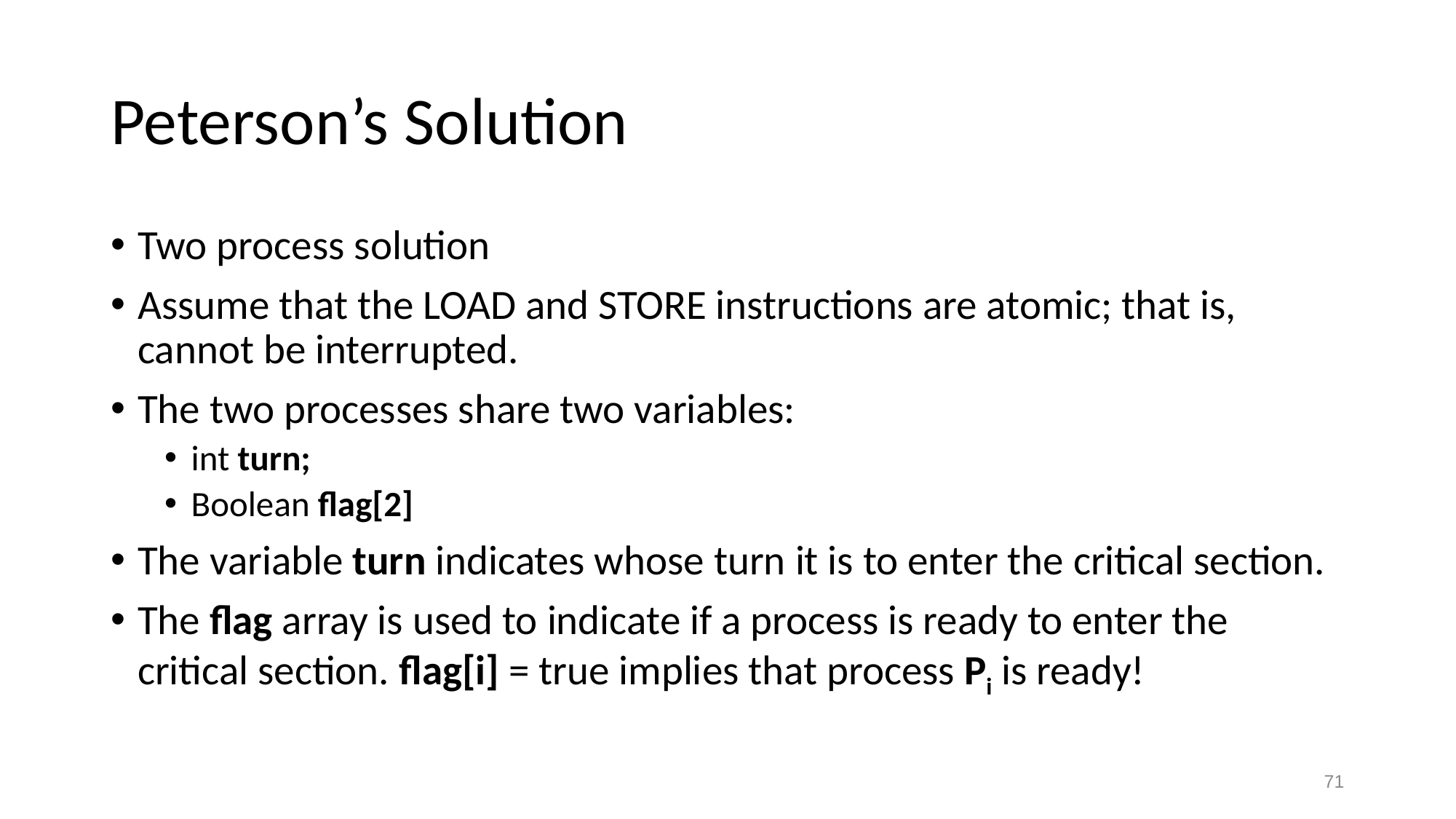

# Peterson’s Solution
Two process solution
Assume that the LOAD and STORE instructions are atomic; that is, cannot be interrupted.
The two processes share two variables:
int turn;
Boolean flag[2]
The variable turn indicates whose turn it is to enter the critical section.
The flag array is used to indicate if a process is ready to enter the critical section. flag[i] = true implies that process Pi is ready!

71